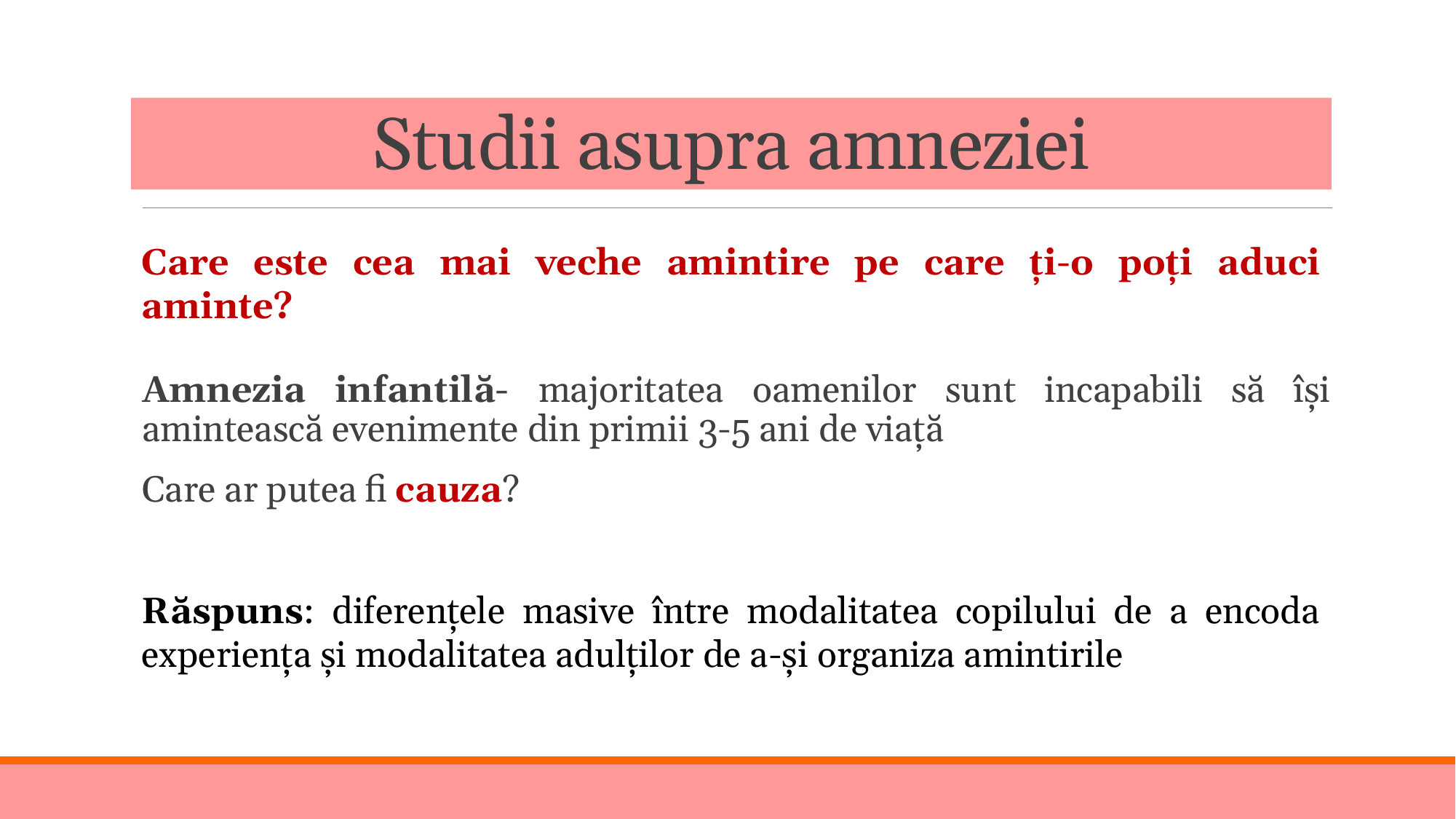

# Studii asupra amneziei
Care este cea mai veche amintire pe care ți-o poți aduci aminte?
Amnezia infantilă- majoritatea oamenilor sunt incapabili să își amintească evenimente din primii 3-5 ani de viață
Care ar putea fi cauza?

Răspuns: diferențele masive între modalitatea copilului de a encoda experiența și modalitatea adulților de a-și organiza amintirile